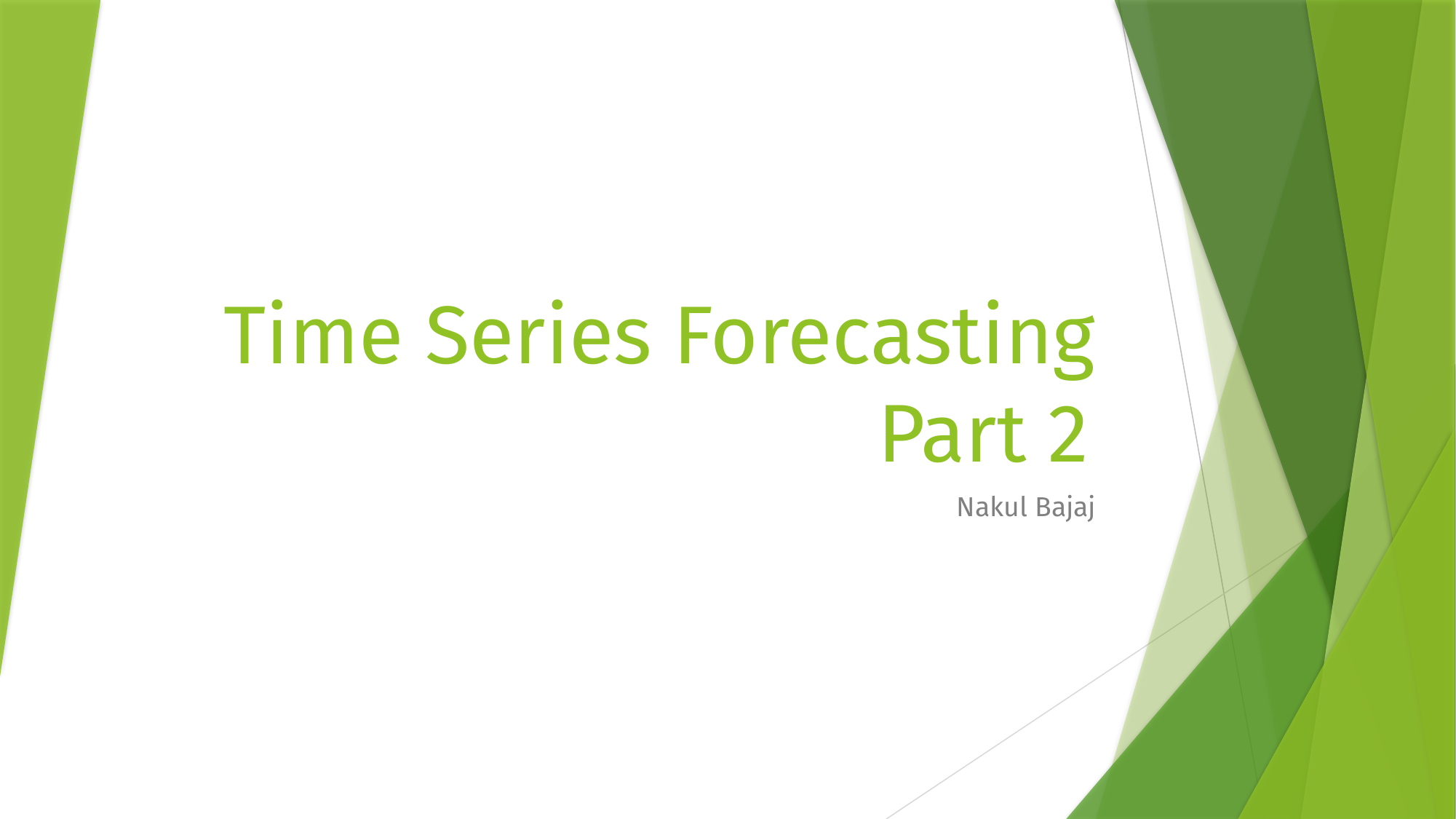

# Time Series Forecasting Part 2
Nakul Bajaj